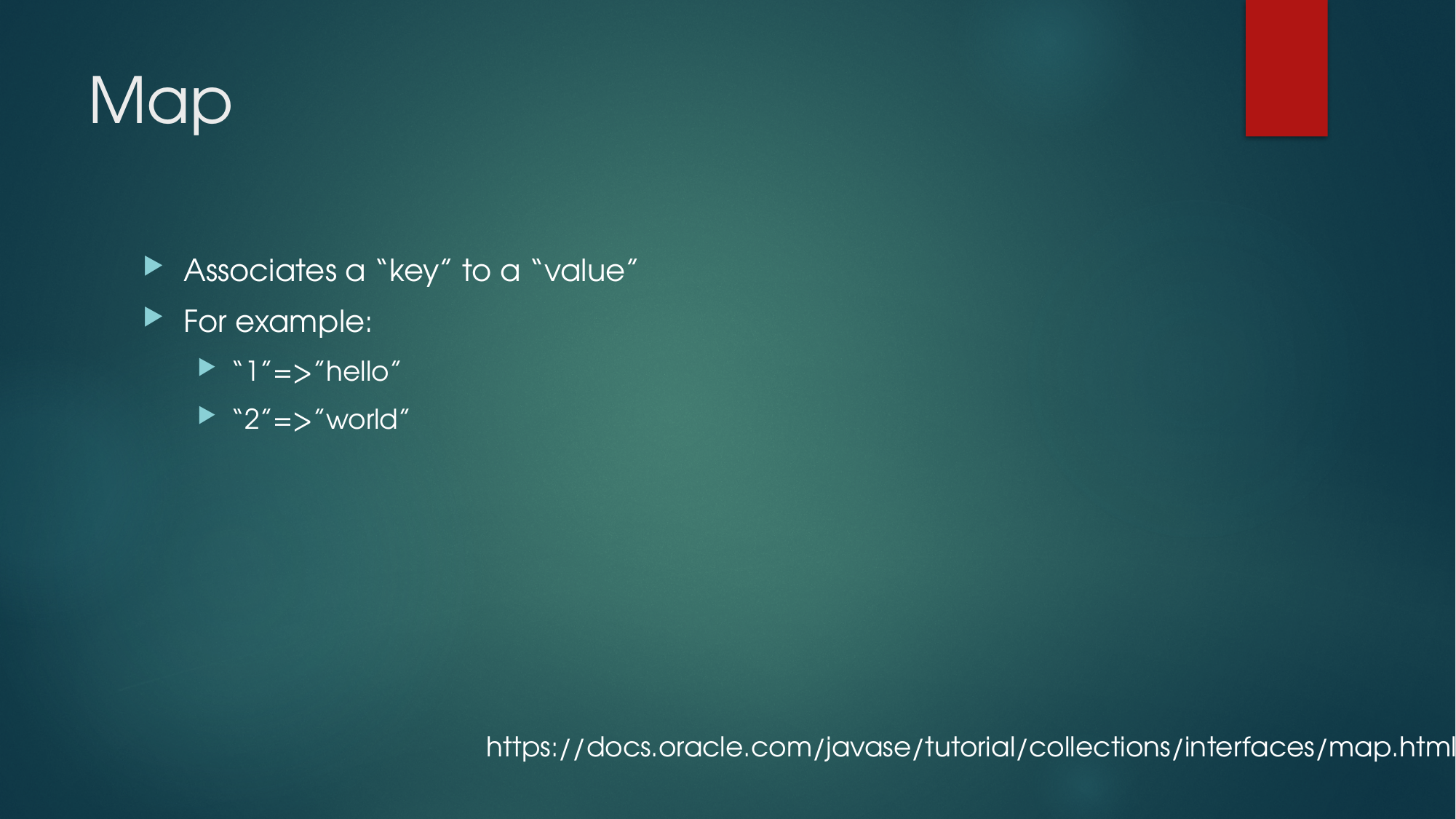

# Map
Associates a “key” to a “value”
For example:
“1”=>”hello”
“2”=>”world”
https://docs.oracle.com/javase/tutorial/collections/interfaces/map.html